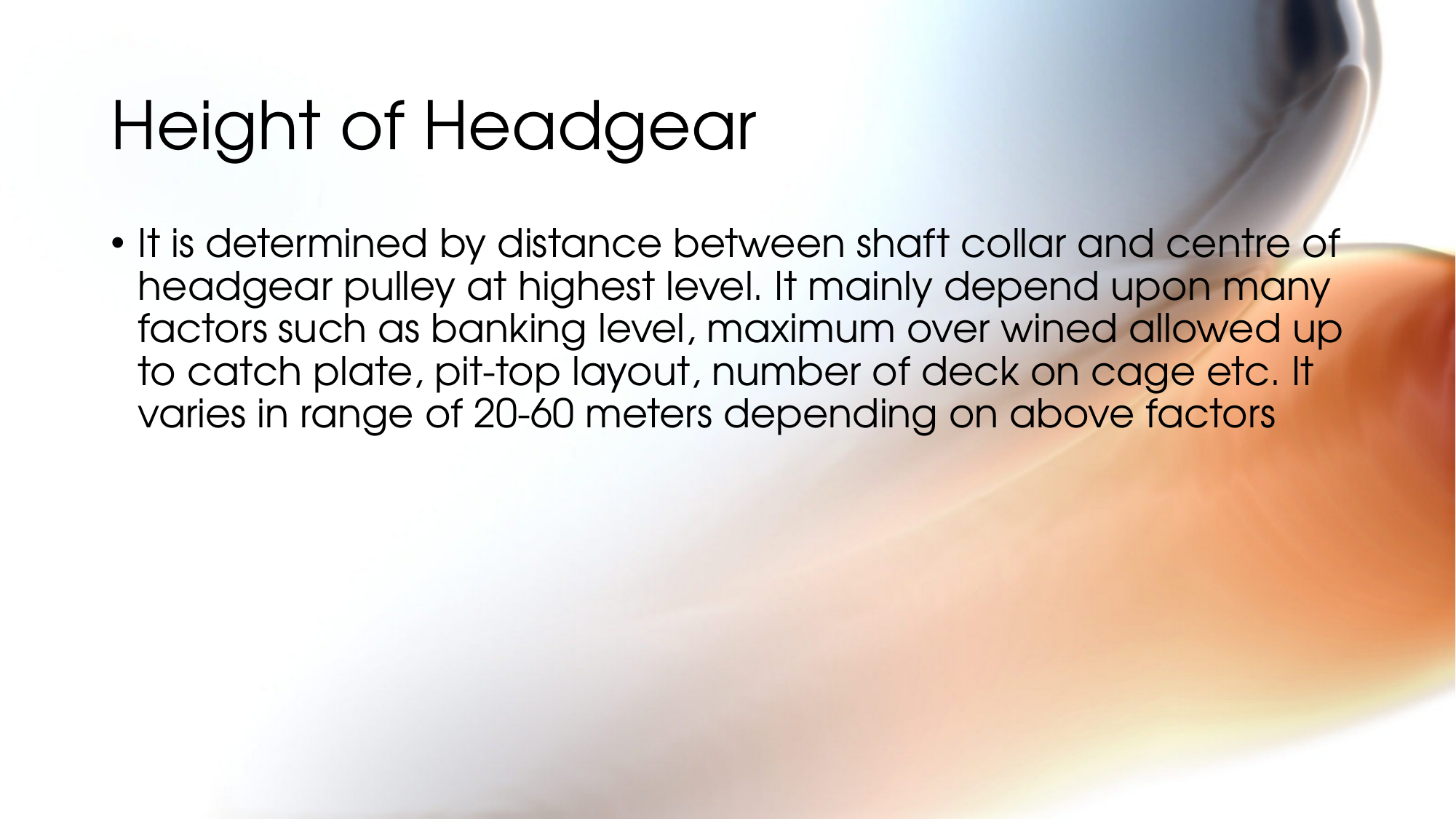

# Height of Headgear
It is determined by distance between shaft collar and centre of headgear pulley at highest level. It mainly depend upon many factors such as banking level, maximum over wined allowed up to catch plate, pit-top layout, number of deck on cage etc. It varies in range of 20-60 meters depending on above factors